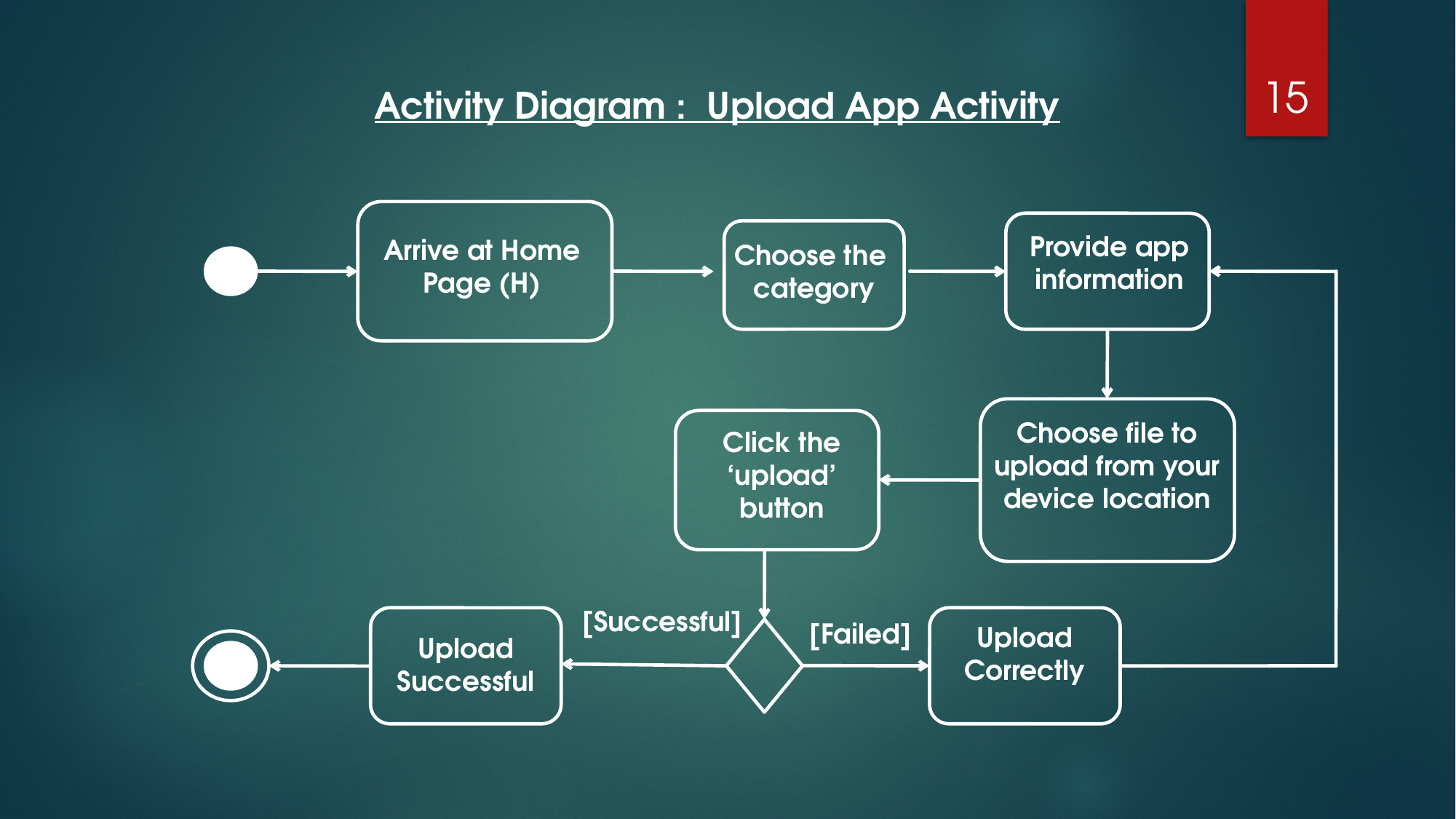

15
Activity Diagram :  Upload App Activity

Provide app information
Arrive at Home Page (H)
Choose the  category

Choose file to upload from your device location
Click the ‘upload’ button
[Successful]

[Failed]
Upload Correctly

Upload Successful